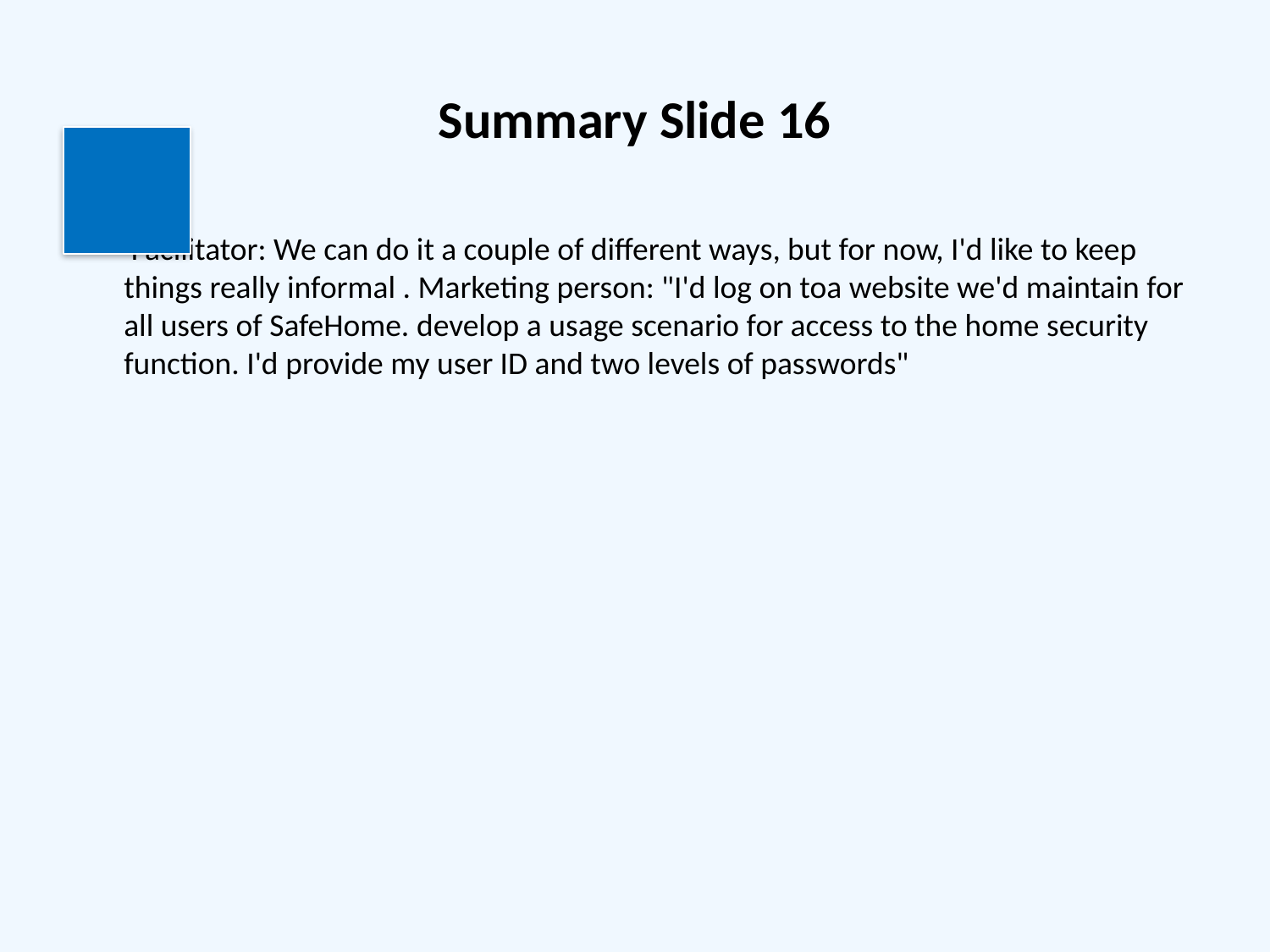

# Summary Slide 16

 Facilitator: We can do it a couple of different ways, but for now, I'd like to keep things really informal . Marketing person: "I'd log on toa website we'd maintain for all users of SafeHome. develop a usage scenario for access to the home security function. I'd provide my user ID and two levels of passwords"